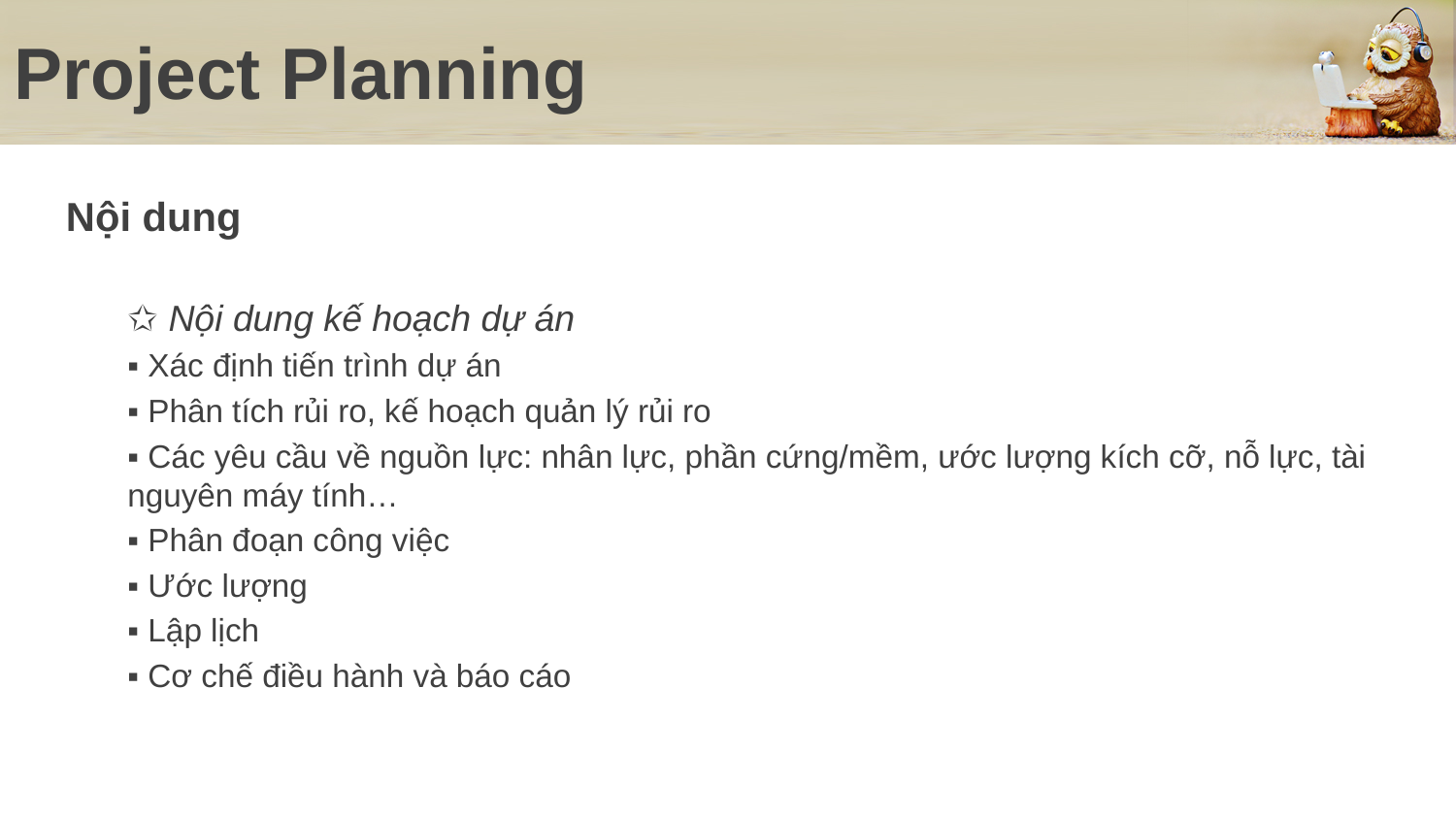

# Project Planning
Nội dung
✩ Nội dung kế hoạch dự án
▪ Xác định tiến trình dự án
▪ Phân tích rủi ro, kế hoạch quản lý rủi ro
▪ Các yêu cầu về nguồn lực: nhân lực, phần cứng/mềm, ước lượng kích cỡ, nỗ lực, tài  nguyên máy tính…
▪ Phân đoạn công việc
▪ Ước lượng
▪ Lập lịch
▪ Cơ chế điều hành và báo cáo